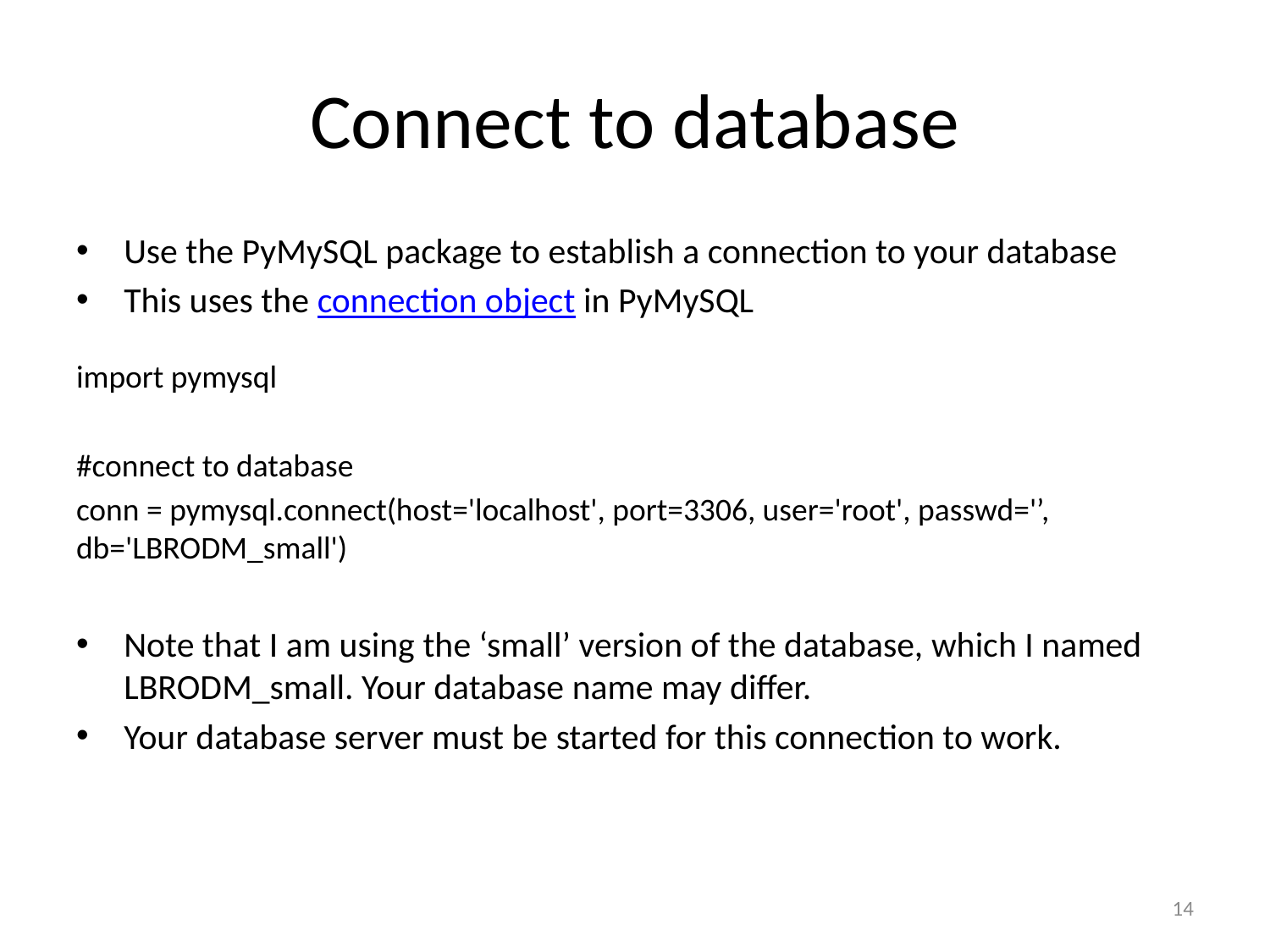

# Connect to database
Use the PyMySQL package to establish a connection to your database
This uses the connection object in PyMySQL

import pymysql

#connect to database
conn = pymysql.connect(host='localhost', port=3306, user='root', passwd='’, db='LBRODM_small')

Note that I am using the ‘small’ version of the database, which I named LBRODM_small. Your database name may differ.
Your database server must be started for this connection to work.
14